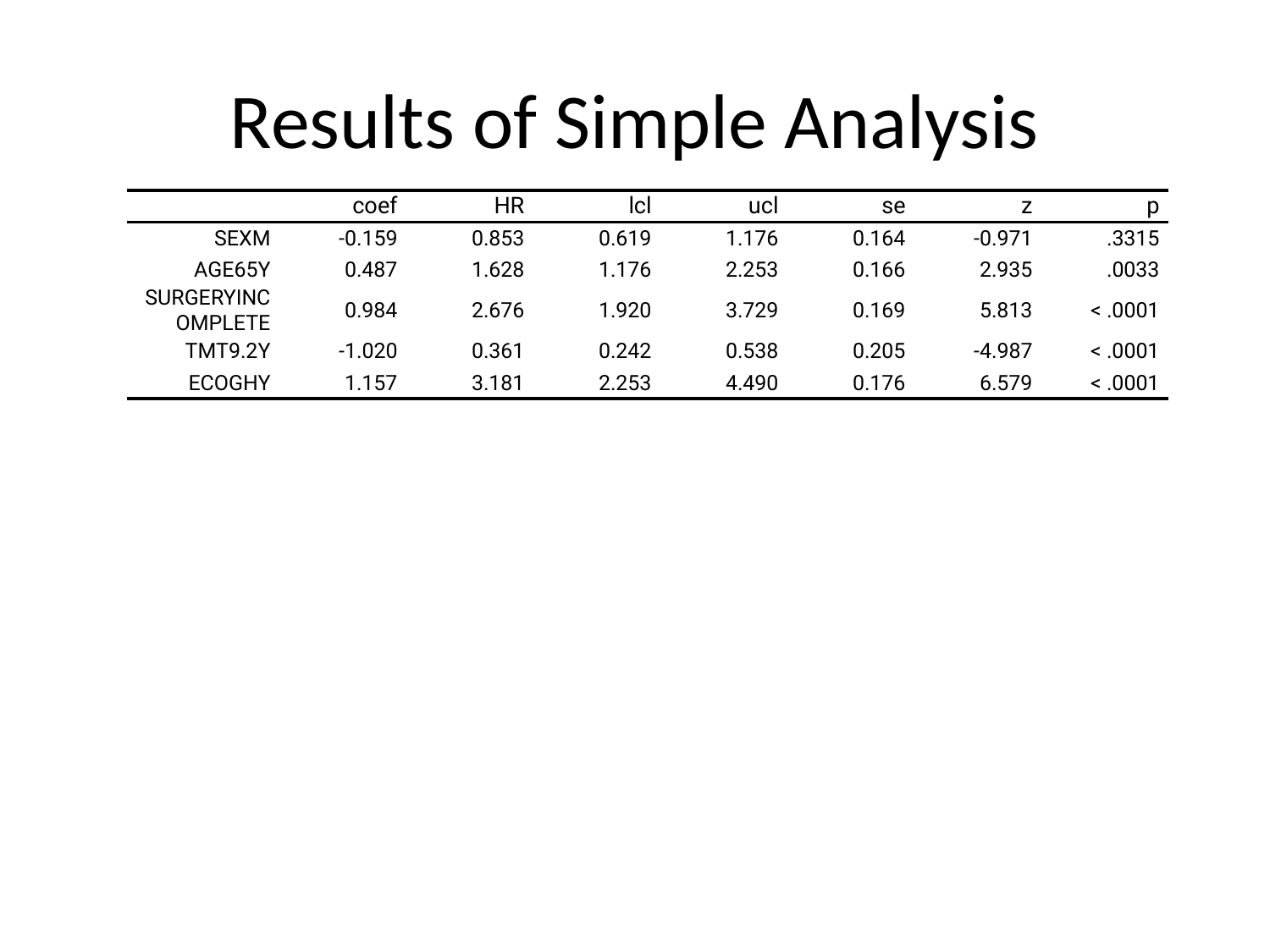

# Results of Simple Analysis
| rowname | coef | HR | lcl | ucl | se | z | p |
| --- | --- | --- | --- | --- | --- | --- | --- |
| SEXM | -0.159 | 0.853 | 0.619 | 1.176 | 0.164 | -0.971 | .3315 |
| AGE65Y | 0.487 | 1.628 | 1.176 | 2.253 | 0.166 | 2.935 | .0033 |
| SURGERYINCOMPLETE | 0.984 | 2.676 | 1.920 | 3.729 | 0.169 | 5.813 | < .0001 |
| TMT9.2Y | -1.020 | 0.361 | 0.242 | 0.538 | 0.205 | -4.987 | < .0001 |
| ECOGHY | 1.157 | 3.181 | 2.253 | 4.490 | 0.176 | 6.579 | < .0001 |